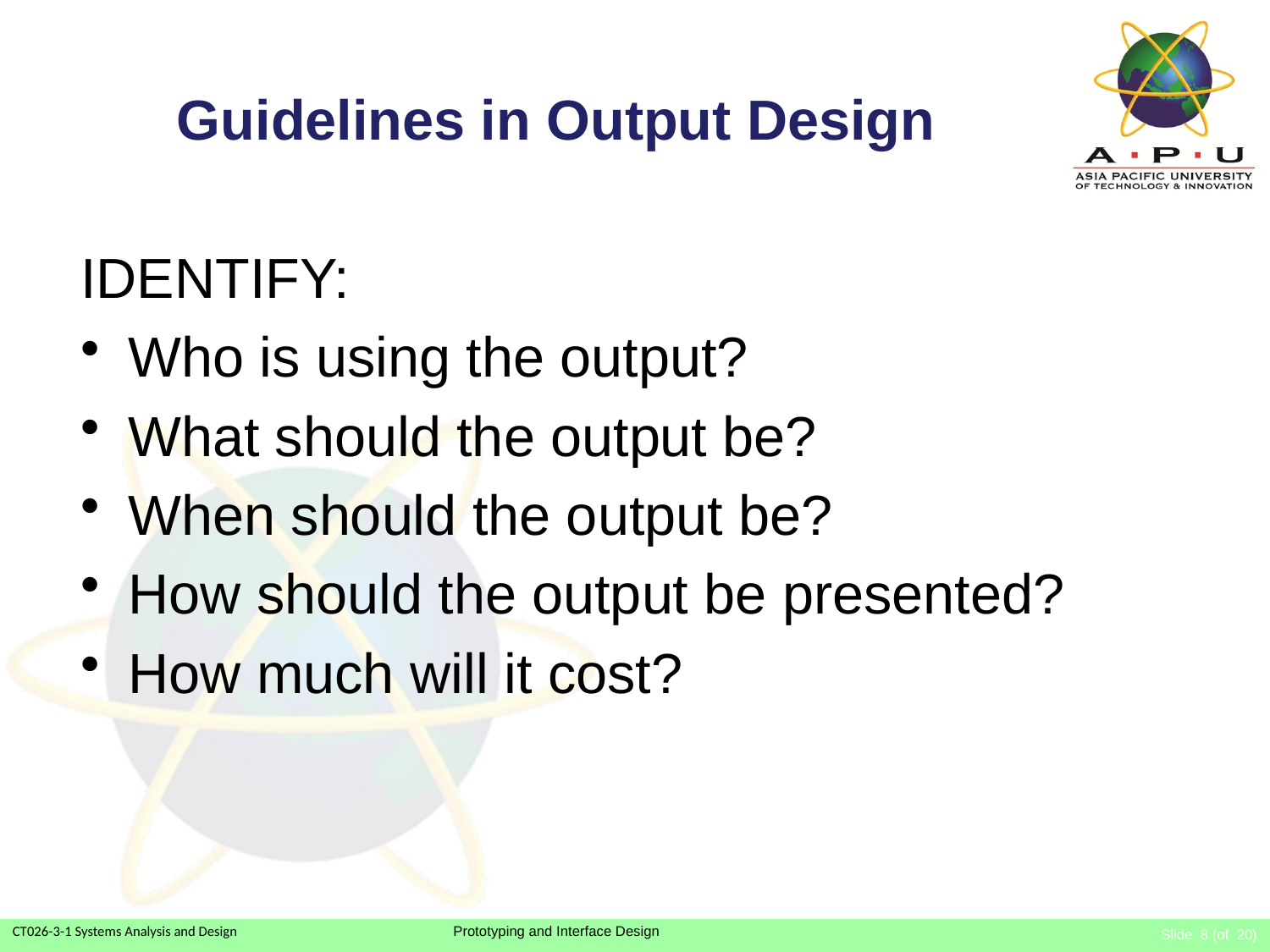

# Guidelines in Output Design
IDENTIFY:
Who is using the output?
What should the output be?
When should the output be?
How should the output be presented?
How much will it cost?
Slide  8 (of  20)